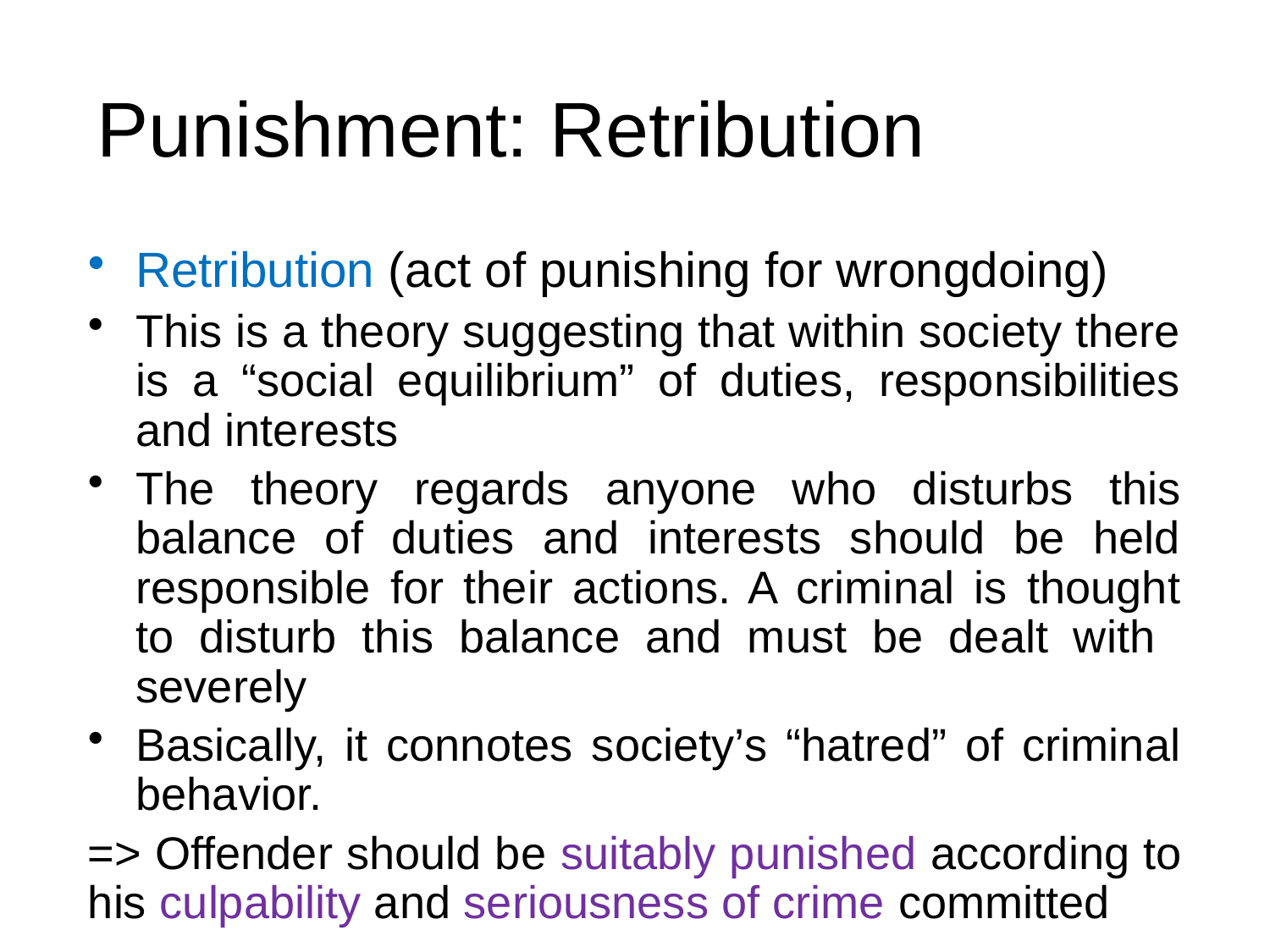

# Punishment: Retribution
Retribution (act of punishing for wrongdoing)
This is a theory suggesting that within society there is a “social equilibrium” of duties, responsibilities and interests
The theory regards anyone who disturbs this balance of duties and interests should be held responsible for their actions. A criminal is thought to disturb this balance and must be dealt with  severely
Basically, it connotes society’s “hatred” of criminal behavior.
=> Offender should be suitably punished according to his culpability and seriousness of crime committed